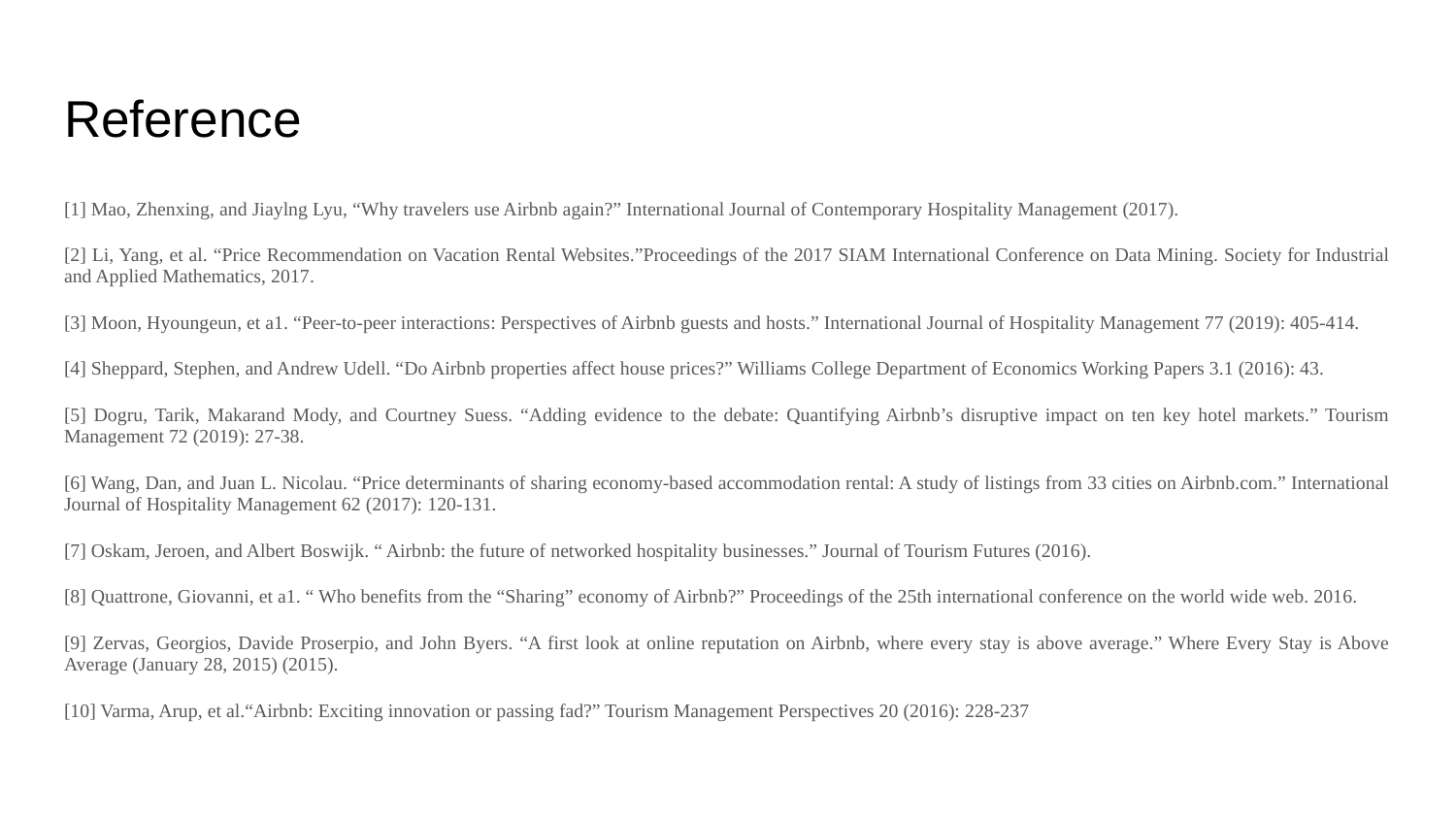

# Reference
[1] Mao, Zhenxing, and Jiaylng Lyu, “Why travelers use Airbnb again?” International Journal of Contemporary Hospitality Management (2017).
[2] Li, Yang, et al. “Price Recommendation on Vacation Rental Websites.”Proceedings of the 2017 SIAM International Conference on Data Mining. Society for Industrial and Applied Mathematics, 2017.
[3] Moon, Hyoungeun, et a1. “Peer-to-peer interactions: Perspectives of Airbnb guests and hosts.” International Journal of Hospitality Management 77 (2019): 405-414.
[4] Sheppard, Stephen, and Andrew Udell. “Do Airbnb properties affect house prices?” Williams College Department of Economics Working Papers 3.1 (2016): 43.
[5] Dogru, Tarik, Makarand Mody, and Courtney Suess. “Adding evidence to the debate: Quantifying Airbnb’s disruptive impact on ten key hotel markets.” Tourism Management 72 (2019): 27-38.
[6] Wang, Dan, and Juan L. Nicolau. “Price determinants of sharing economy-based accommodation rental: A study of listings from 33 cities on Airbnb.com.” International Journal of Hospitality Management 62 (2017): 120-131.
[7] Oskam, Jeroen, and Albert Boswijk. “ Airbnb: the future of networked hospitality businesses.” Journal of Tourism Futures (2016).
[8] Quattrone, Giovanni, et a1. “ Who benefits from the “Sharing” economy of Airbnb?” Proceedings of the 25th international conference on the world wide web. 2016.
[9] Zervas, Georgios, Davide Proserpio, and John Byers. “A first look at online reputation on Airbnb, where every stay is above average.” Where Every Stay is Above Average (January 28, 2015) (2015).
[10] Varma, Arup, et al.“Airbnb: Exciting innovation or passing fad?” Tourism Management Perspectives 20 (2016): 228-237